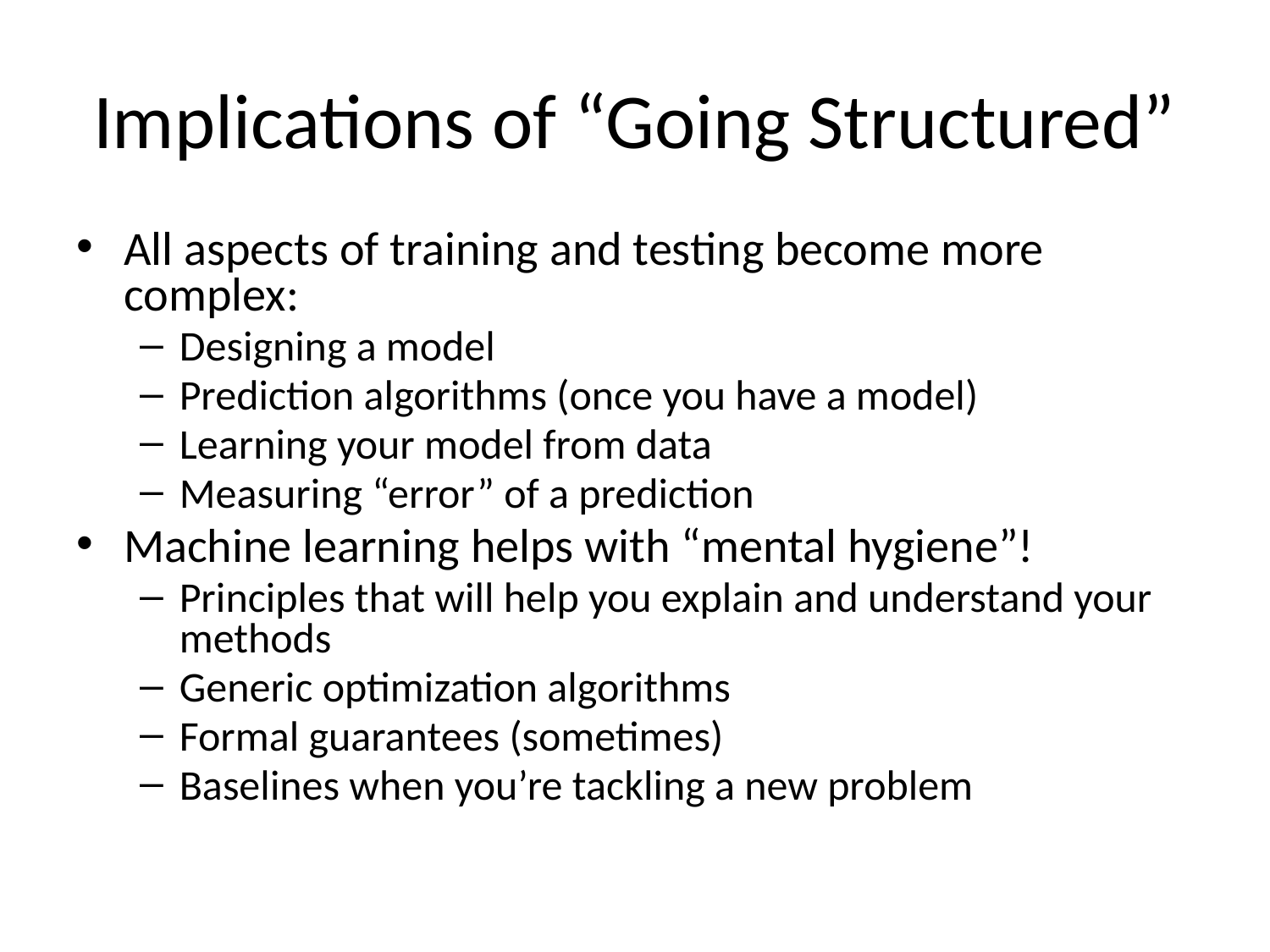

# Implications of “Going Structured”
All aspects of training and testing become more complex:
Designing a model
Prediction algorithms (once you have a model)
Learning your model from data
Measuring “error” of a prediction
Machine learning helps with “mental hygiene”!
Principles that will help you explain and understand your methods
Generic optimization algorithms
Formal guarantees (sometimes)
Baselines when you’re tackling a new problem